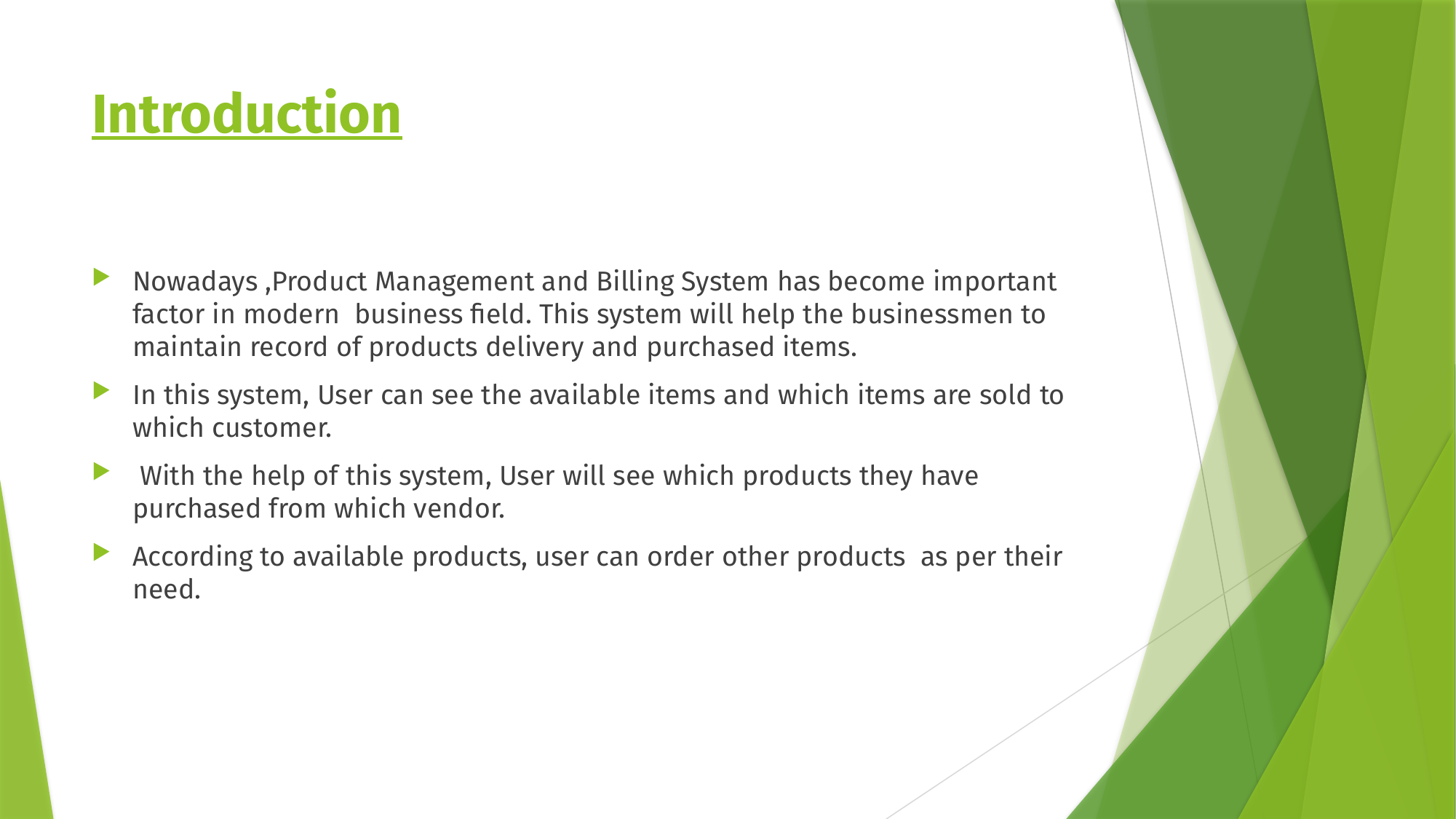

# Introduction
Nowadays ,Product Management and Billing System has become important factor in modern  business field. This system will help the businessmen to maintain record of products delivery and purchased items.
In this system, User can see the available items and which items are sold to which customer.
 With the help of this system, User will see which products they have purchased from which vendor.
According to available products, user can order other products  as per their need.